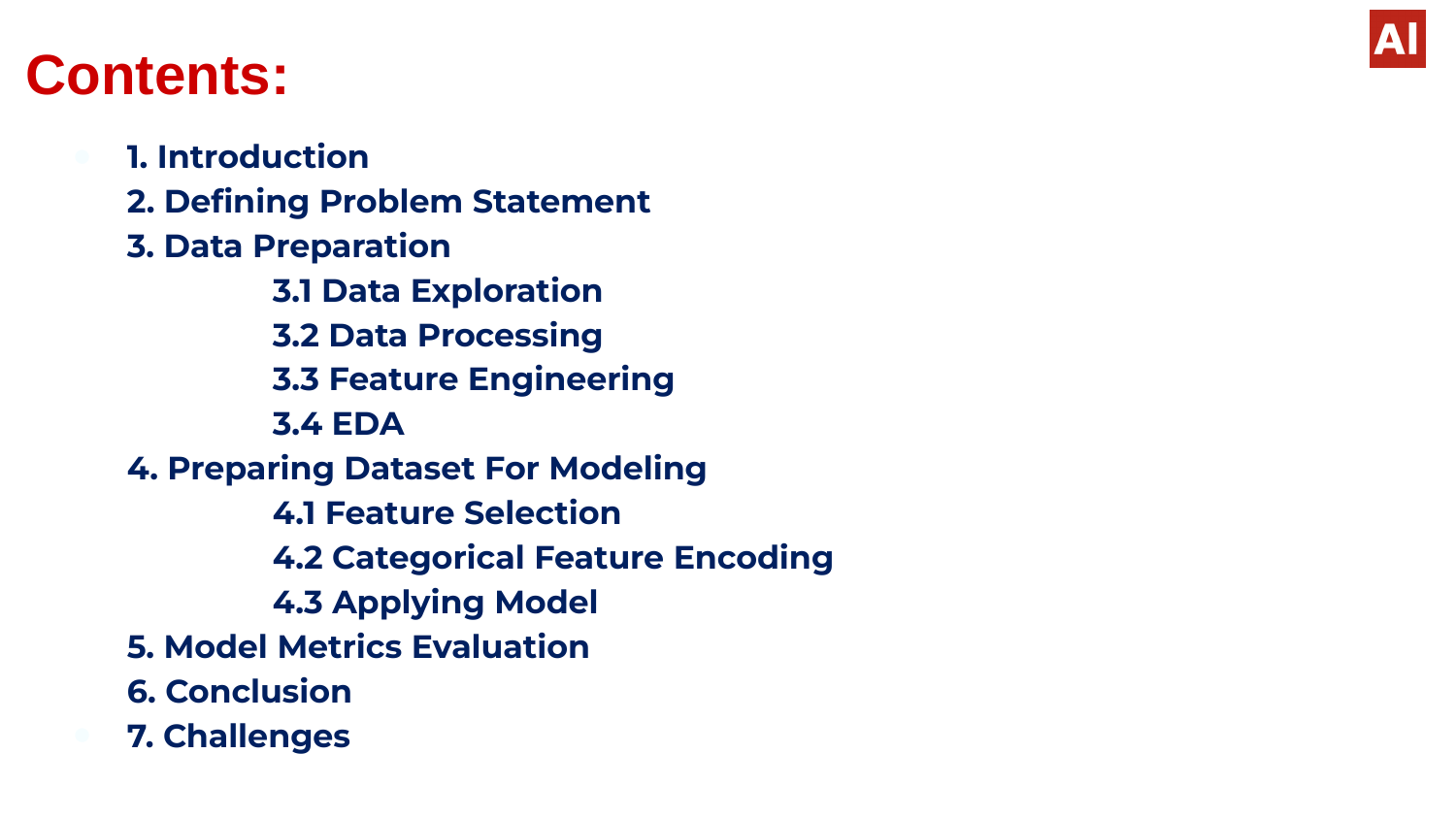

# Contents:
1. Introduction
2. Defining Problem Statement
3. Data Preparation
	3.1 Data Exploration
	3.2 Data Processing
	3.3 Feature Engineering
	3.4 EDA
4. Preparing Dataset For Modeling
	4.1 Feature Selection
	4.2 Categorical Feature Encoding
	4.3 Applying Model
5. Model Metrics Evaluation
6. Conclusion
7. Challenges